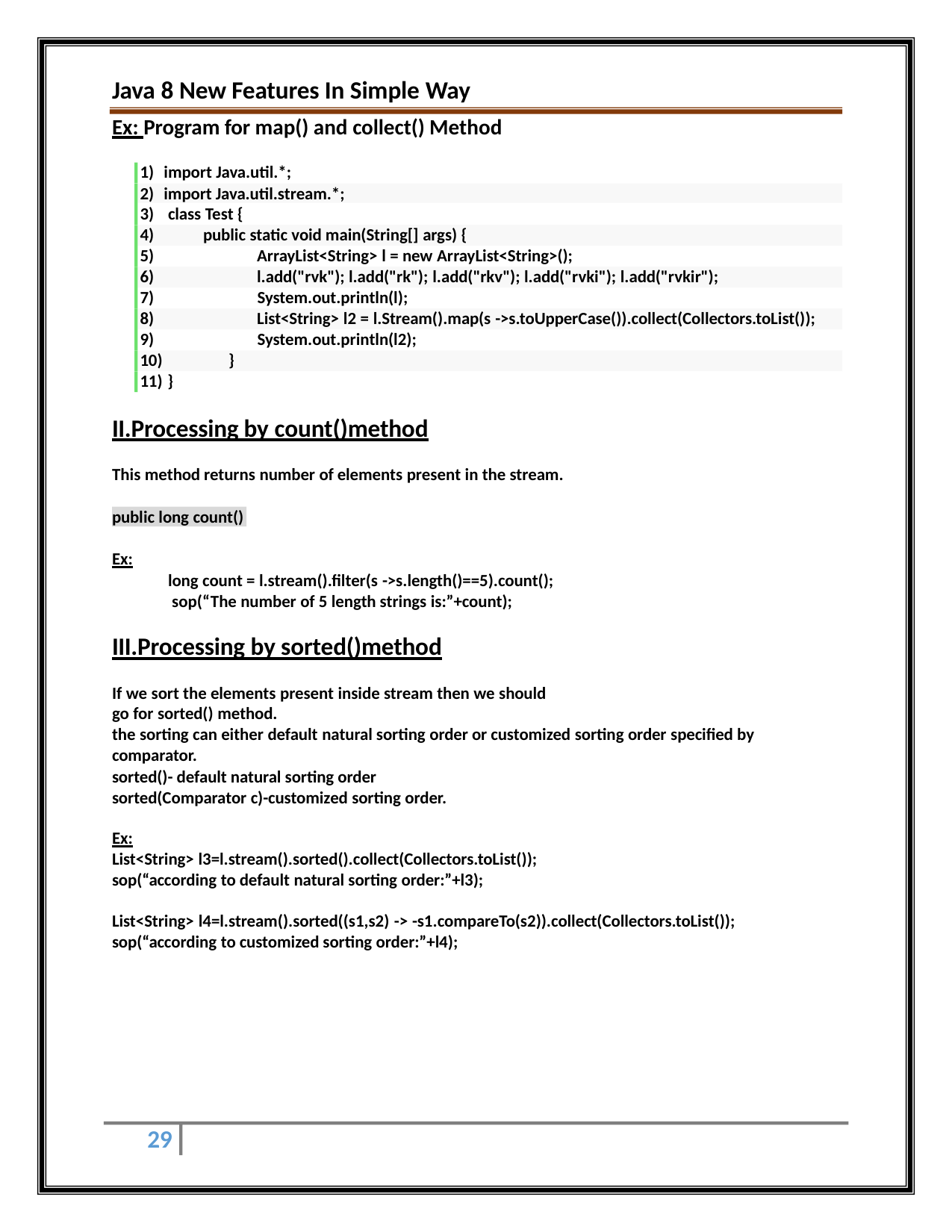

Java 8 New Features In Simple Way

Ex: Program for map() and collect() Method

1) import Java.util.*;

2) import Java.util.stream.*;
class Test {
public static void main(String[] args) {
ArrayList<String> l = new ArrayList<String>();
l.add("rvk"); l.add("rk"); l.add("rkv"); l.add("rvki"); l.add("rvkir");
System.out.println(l);
List<String> l2 = l.Stream().map(s ->s.toUpperCase()).collect(Collectors.toList());
System.out.println(l2);
10)	}
11) }

II.Processing by count()method
This method returns number of elements present in the stream.
public long count()
Ex:
long count = l.stream().filter(s ->s.length()==5).count();  sop(“The number of 5 length strings is:”+count);

III.Processing by sorted()method
If we sort the elements present inside stream then we should go for sorted() method.
the sorting can either default natural sorting order or customized sorting order specified by  comparator.
sorted()- default natural sorting order  sorted(Comparator c)-customized sorting order.

Ex:
List<String> l3=l.stream().sorted().collect(Collectors.toList());  sop(“according to default natural sorting order:”+l3);

List<String> l4=l.stream().sorted((s1,s2) -> -s1.compareTo(s2)).collect(Collectors.toList());  sop(“according to customized sorting order:”+l4);

29